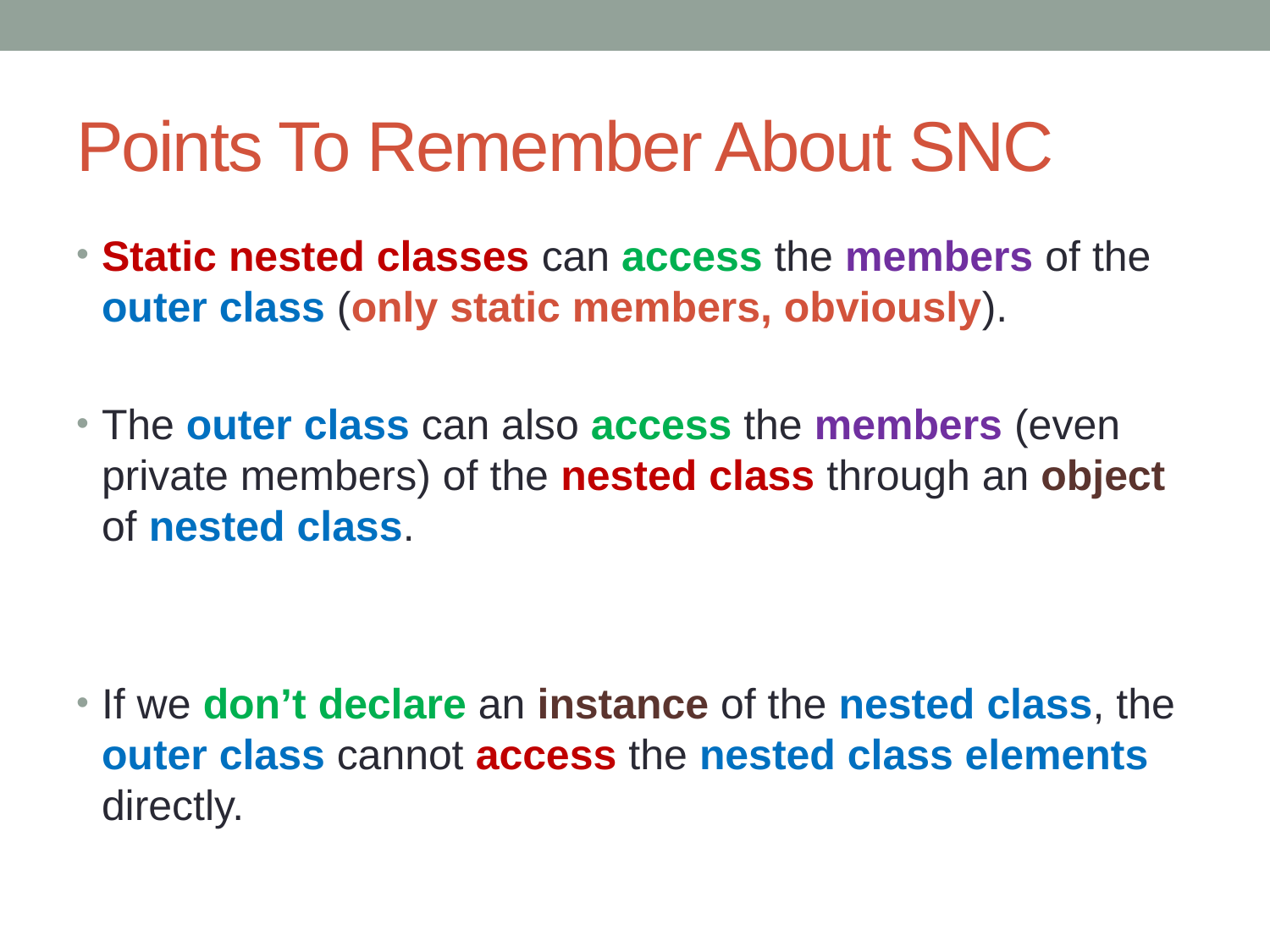

# Points To Remember About SNC
Static nested classes can access the members of the outer class (only static members, obviously).

The outer class can also access the members (even private members) of the nested class through an object of nested class.

If we don’t declare an instance of the nested class, the outer class cannot access the nested class elements directly.